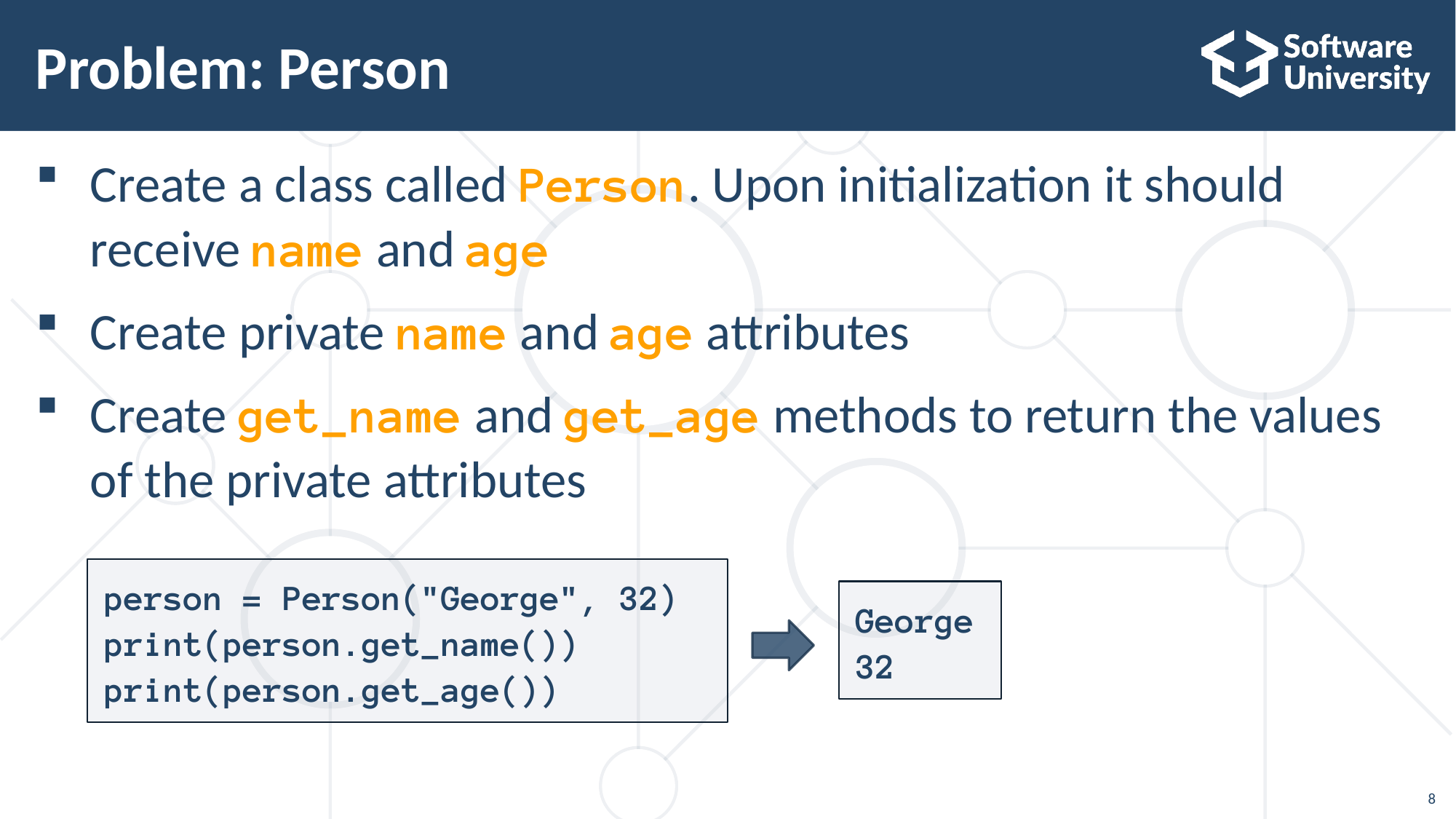

# Problem: Person
Create a class called Person. Upon initialization it should receive name and age
Create private name and age attributes
Create get_name and get_age methods to return the values of the private attributes
person = Person("George", 32)
print(person.get_name())
print(person.get_age())
George
32

8